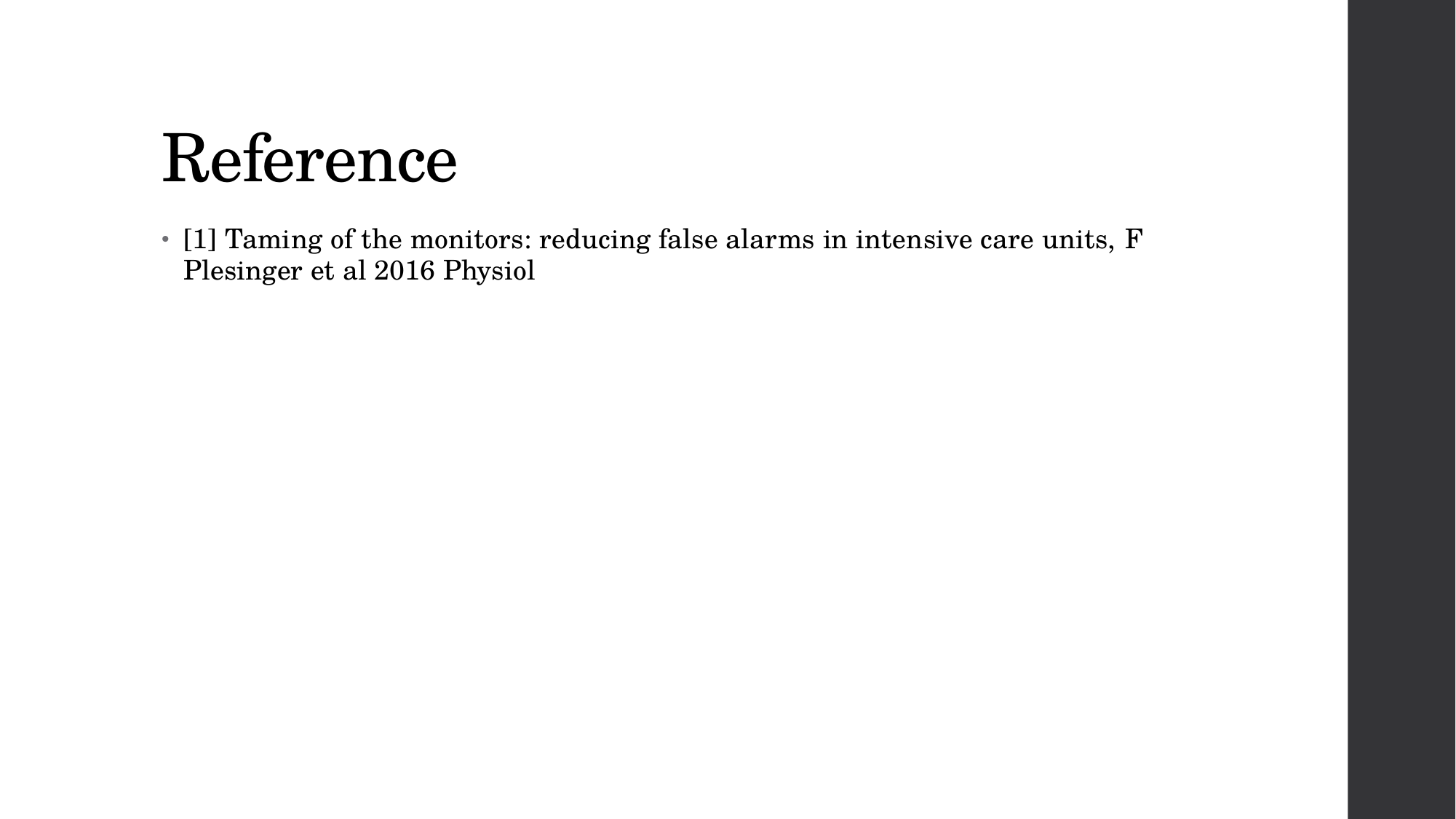

# Reference
[1] Taming of the monitors: reducing false alarms in intensive care units, F Plesinger et al 2016 Physiol